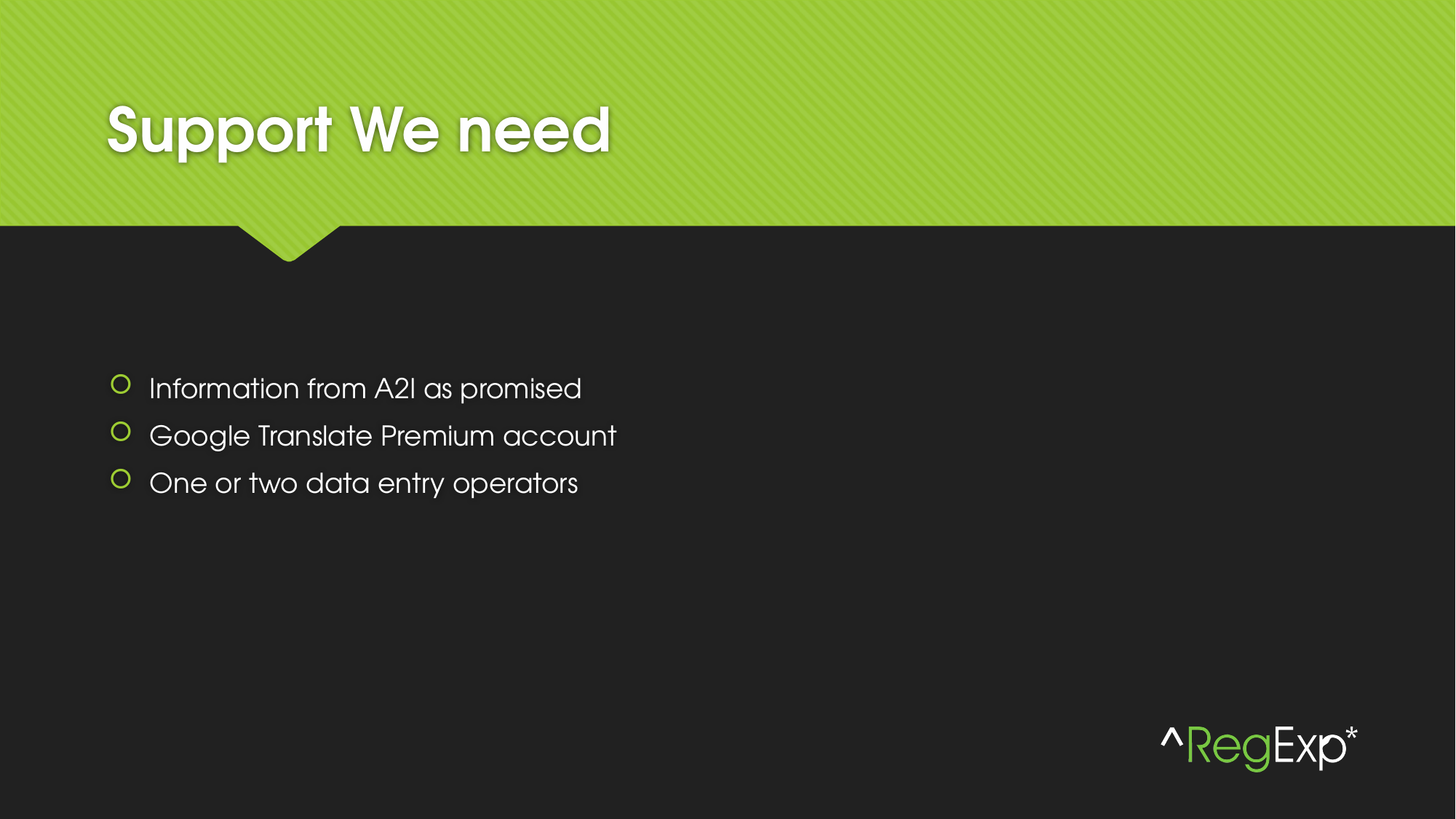

# Support We need
Information from A2I as promised
Google Translate Premium account
One or two data entry operators